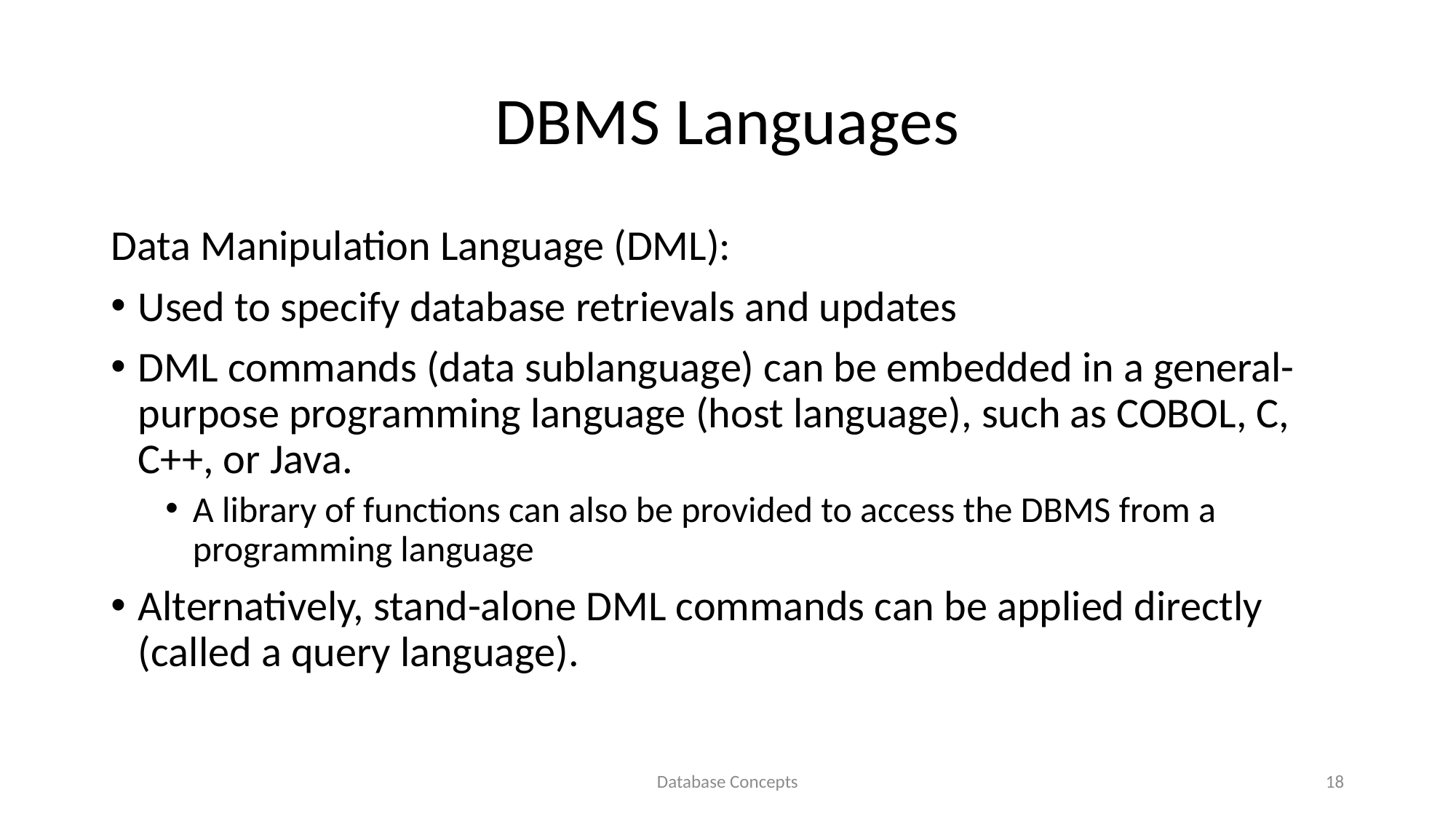

# DBMS Languages
Data Manipulation Language (DML):
Used to specify database retrievals and updates
DML commands (data sublanguage) can be embedded in a general-purpose programming language (host language), such as COBOL, C,
C++, or Java.
A library of functions can also be provided to access the DBMS from a programming language
Alternatively, stand-alone DML commands can be applied directly (called a query language).

Database Concepts
18